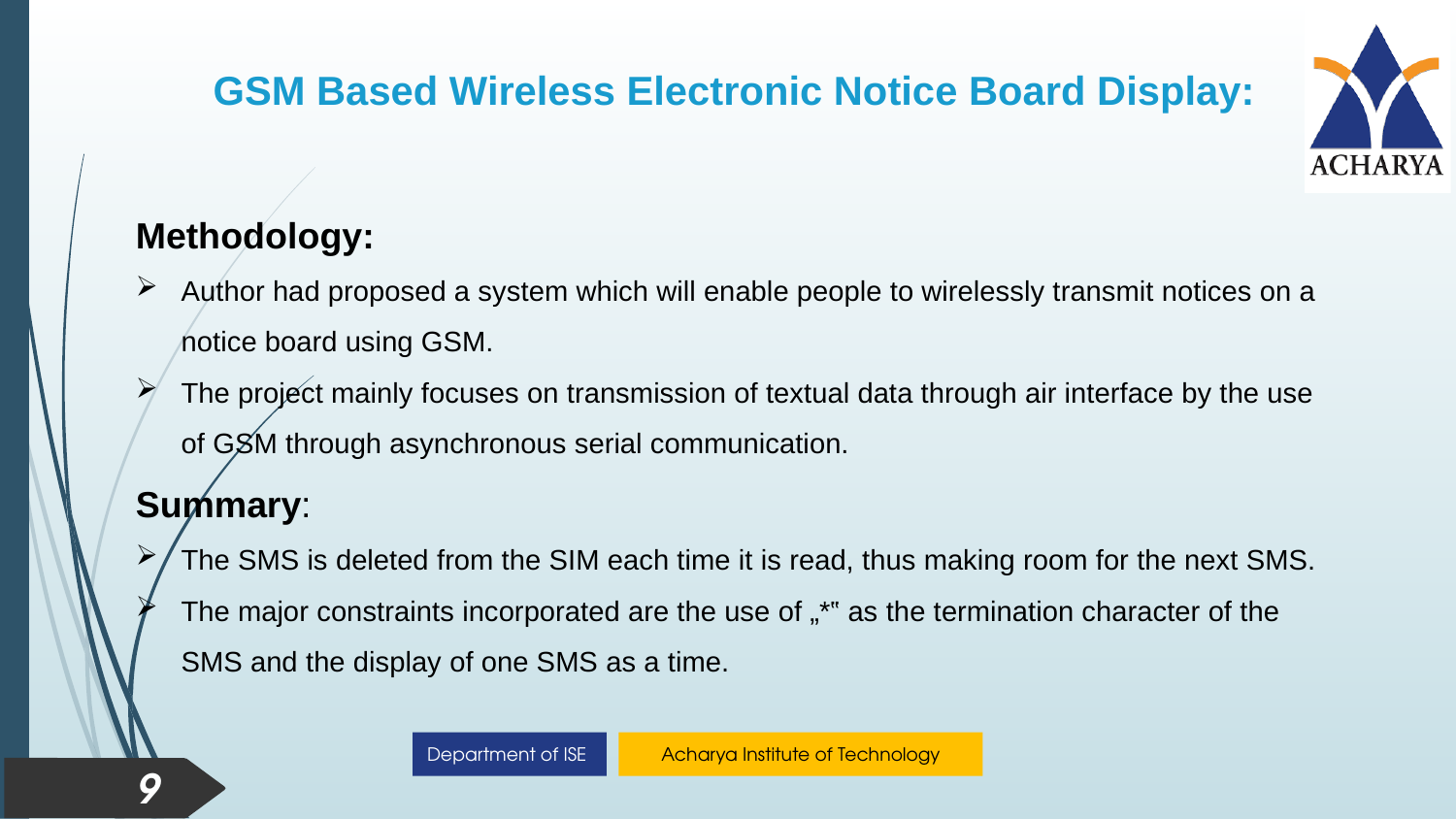

GSM Based Wireless Electronic Notice Board Display:
Methodology:
Author had proposed a system which will enable people to wirelessly transmit notices on a notice board using GSM.
The project mainly focuses on transmission of textual data through air interface by the use of GSM through asynchronous serial communication.
Summary:
The SMS is deleted from the SIM each time it is read, thus making room for the next SMS.
The major constraints incorporated are the use of „*‟ as the termination character of the SMS and the display of one SMS as a time.
9